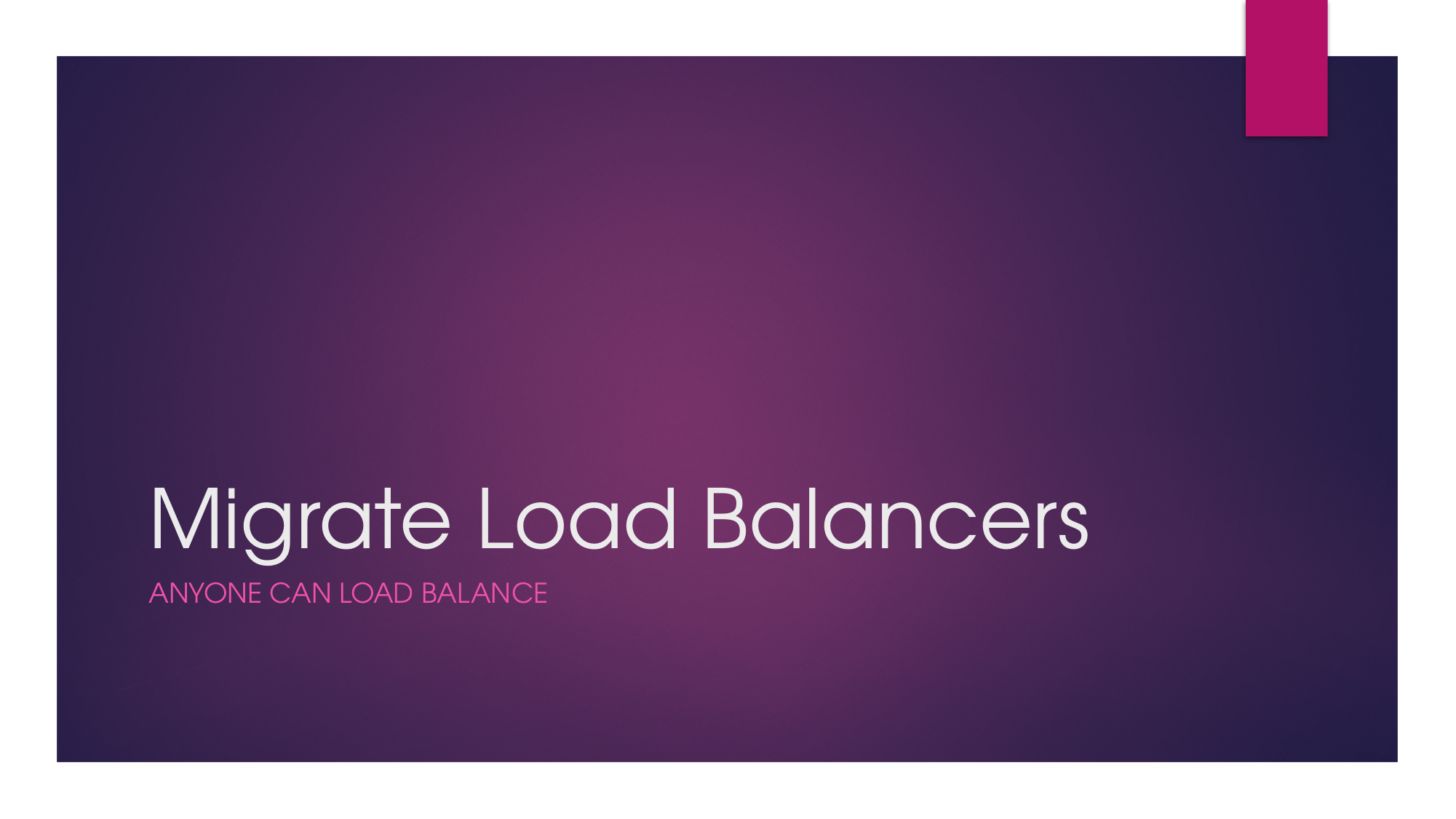

# Migrate Load Balancers
Anyone can Load Balance